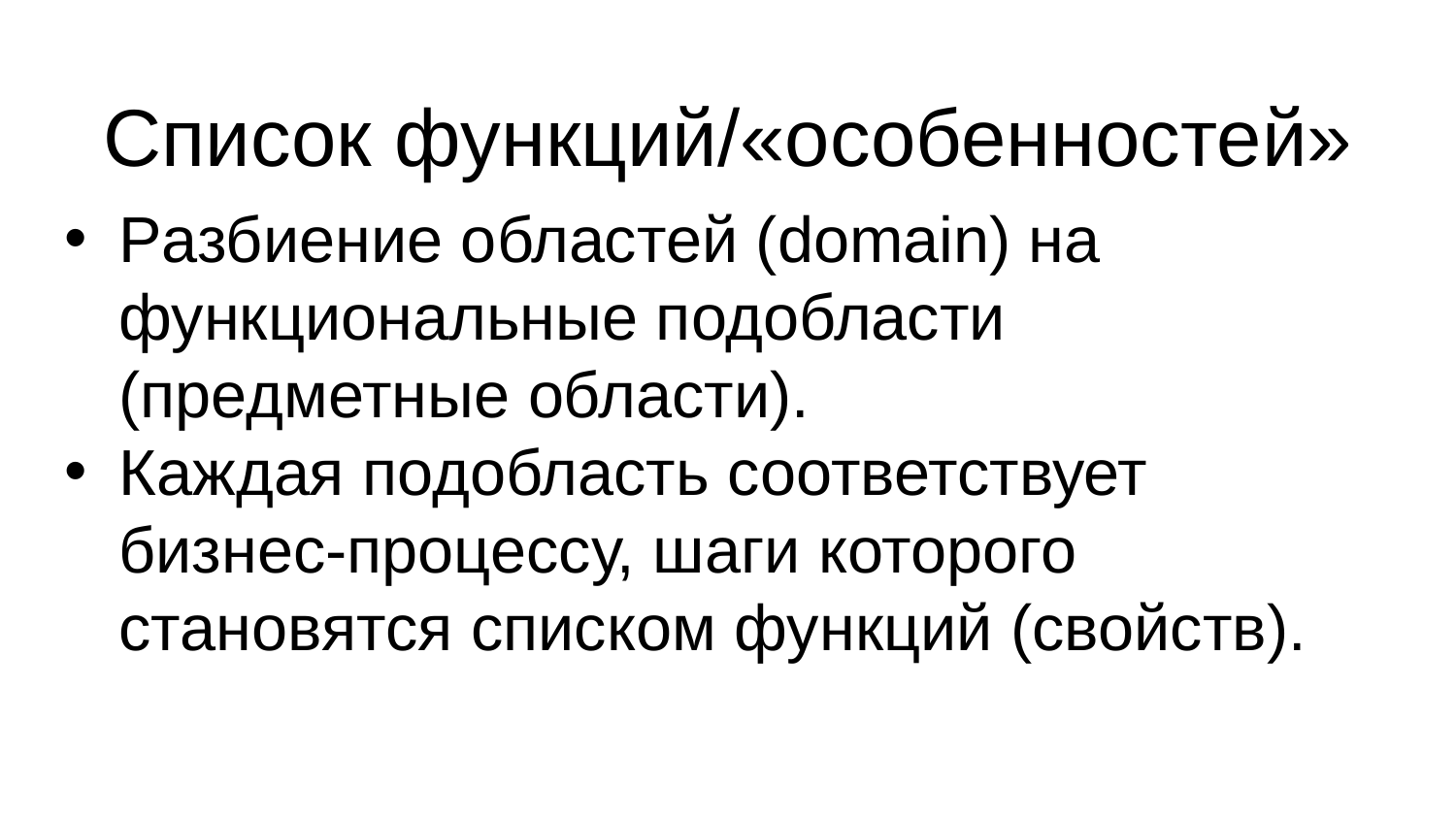

# Список функций/«особенностей»
Разбиение областей (domain) на функциональные подобласти (предметные области).
Каждая подобласть соответствует бизнес-процессу, шаги которого становятся списком функций (свойств).